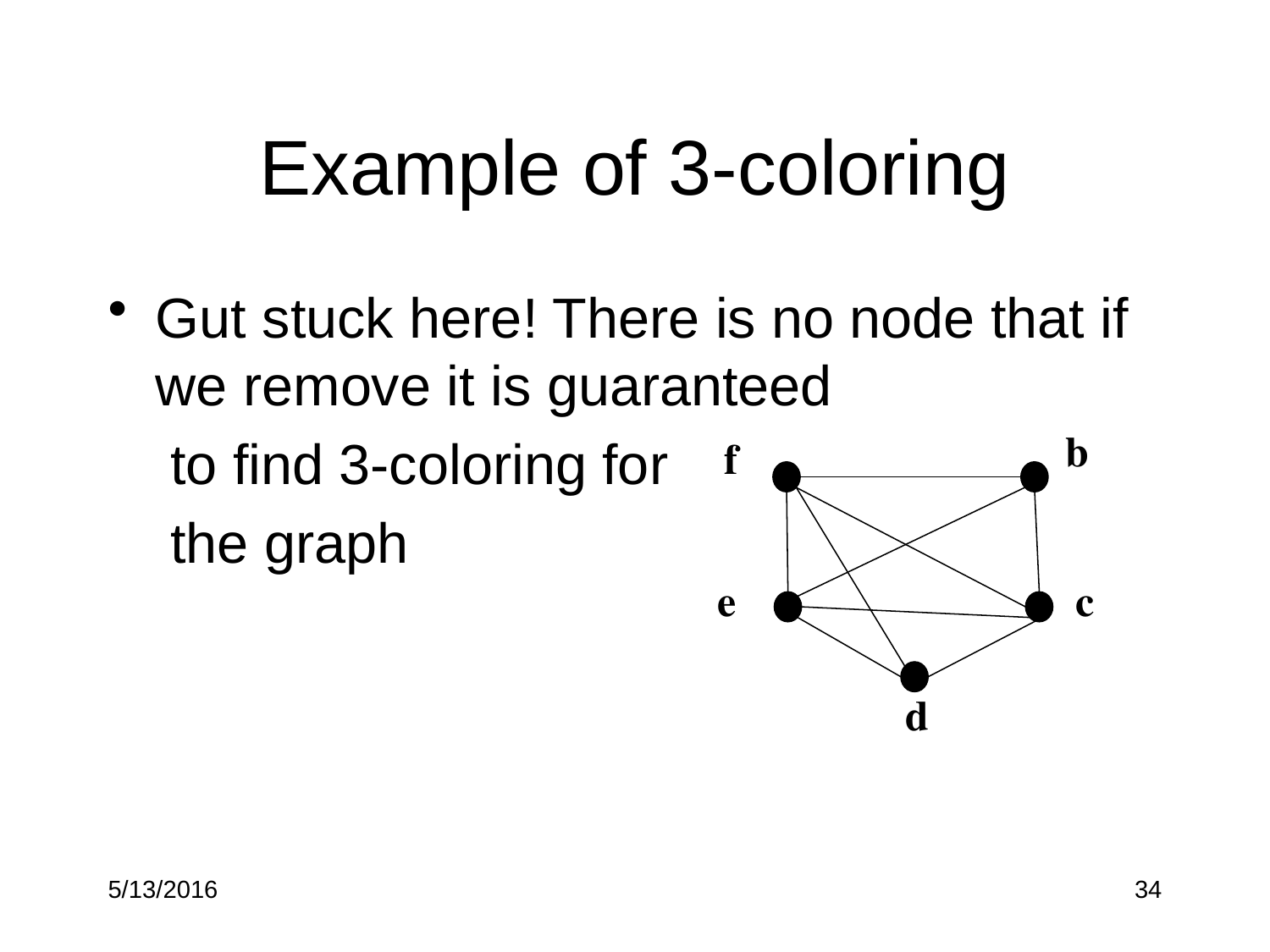

# Example of 3-coloring
Gut stuck here! There is no node that if we remove it is guaranteed
    to find 3-coloring for
    the graph
b

f

e

c

d
5/13/2016
34